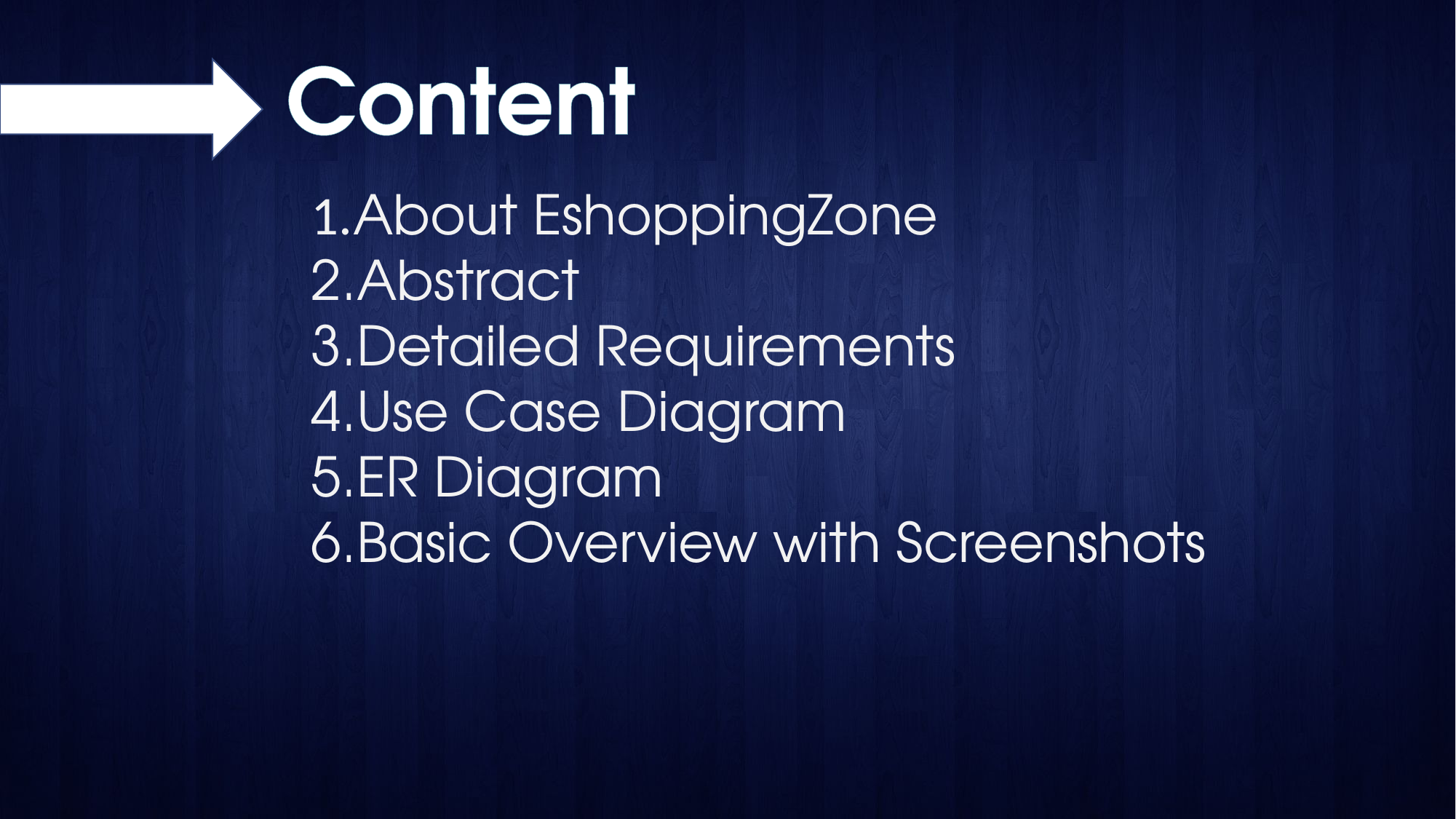

Content

1.About EshoppingZone
2.Abstract
3.Detailed Requirements
4.Use Case Diagram
5.ER Diagram
6.Basic Overview with Screenshots